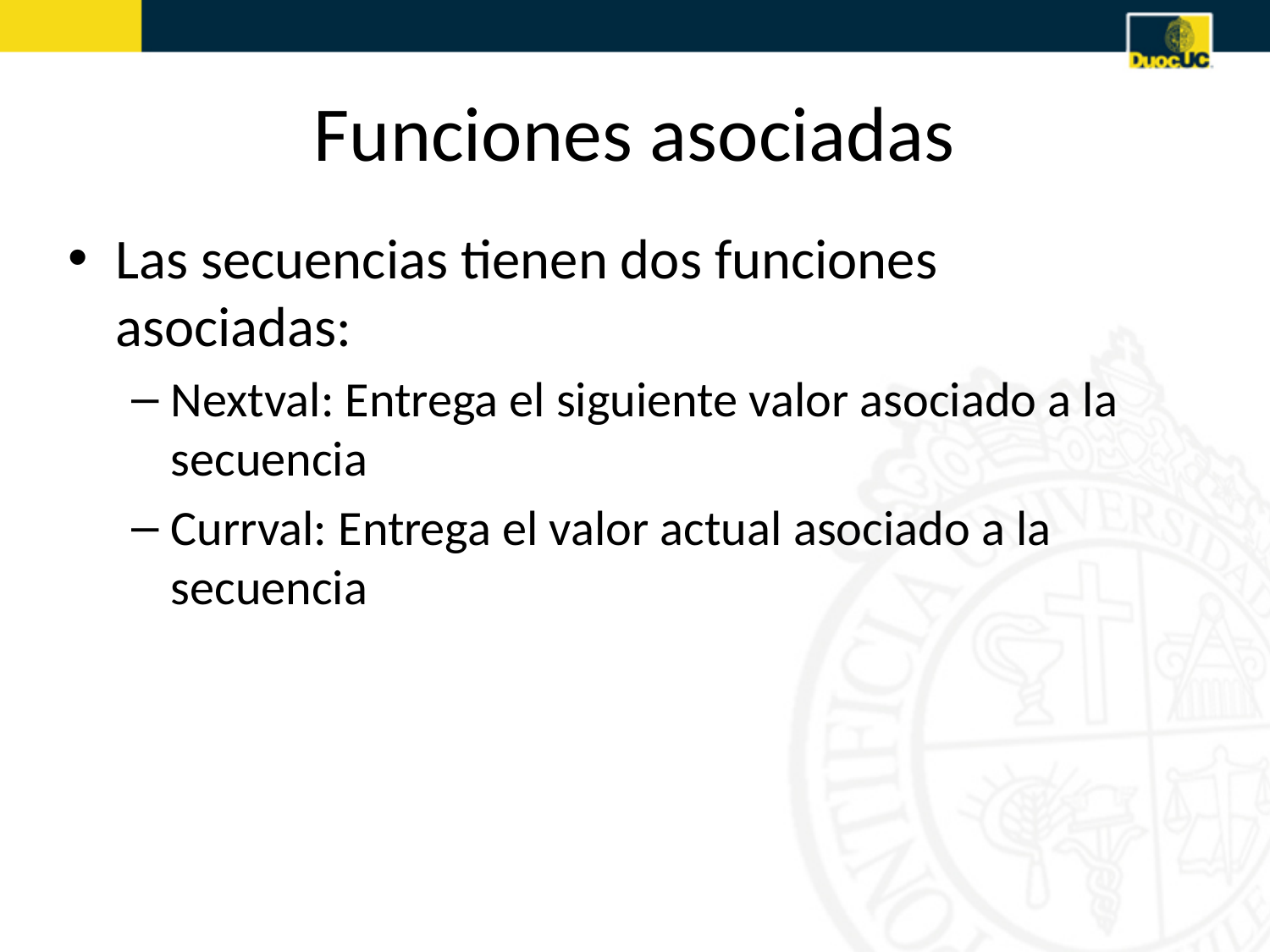

# Funciones asociadas
Las secuencias tienen dos funciones asociadas:
Nextval: Entrega el siguiente valor asociado a la secuencia
Currval: Entrega el valor actual asociado a la secuencia